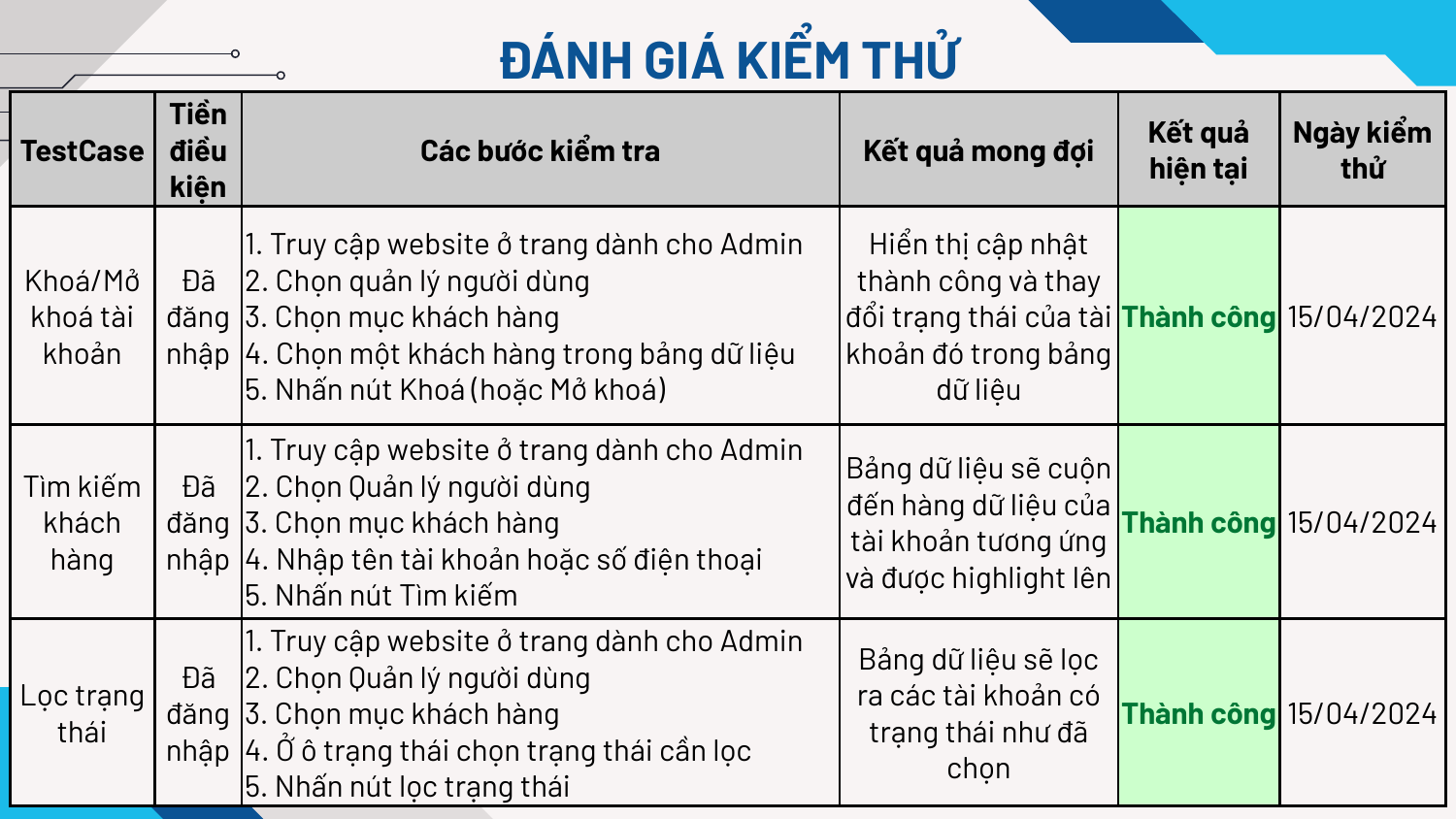

ĐÁNH GIÁ KIỂM THỬ
| TestCase | Tiền điều kiện | Các bước kiểm tra | Kết quả mong đợi | Kết quả hiện tại | Ngày kiểm thử |
| --- | --- | --- | --- | --- | --- |
| Khoá/Mở khoá tài khoản | Đã đăng nhập | 1. Truy cập website ở trang dành cho Admin 2. Chọn quản lý người dùng 3. Chọn mục khách hàng 4. Chọn một khách hàng trong bảng dữ liệu 5. Nhấn nút Khoá (hoặc Mở khoá) | Hiển thị cập nhật thành công và thay đổi trạng thái của tài khoản đó trong bảng dữ liệu | Thành công | 15/04/2024 |
| Tìm kiếm khách hàng | Đã đăng nhập | 1. Truy cập website ở trang dành cho Admin 2. Chọn Quản lý người dùng 3. Chọn mục khách hàng 4. Nhập tên tài khoản hoặc số điện thoại 5. Nhấn nút Tìm kiếm | Bảng dữ liệu sẽ cuộn đến hàng dữ liệu của tài khoản tương ứng và được highlight lên | Thành công | 15/04/2024 |
| Lọc trạng thái | Đã đăng nhập | 1. Truy cập website ở trang dành cho Admin 2. Chọn Quản lý người dùng 3. Chọn mục khách hàng 4. Ở ô trạng thái chọn trạng thái cần lọc 5. Nhấn nút lọc trạng thái | Bảng dữ liệu sẽ lọc ra các tài khoản có trạng thái như đã chọn | Thành công | 15/04/2024 |